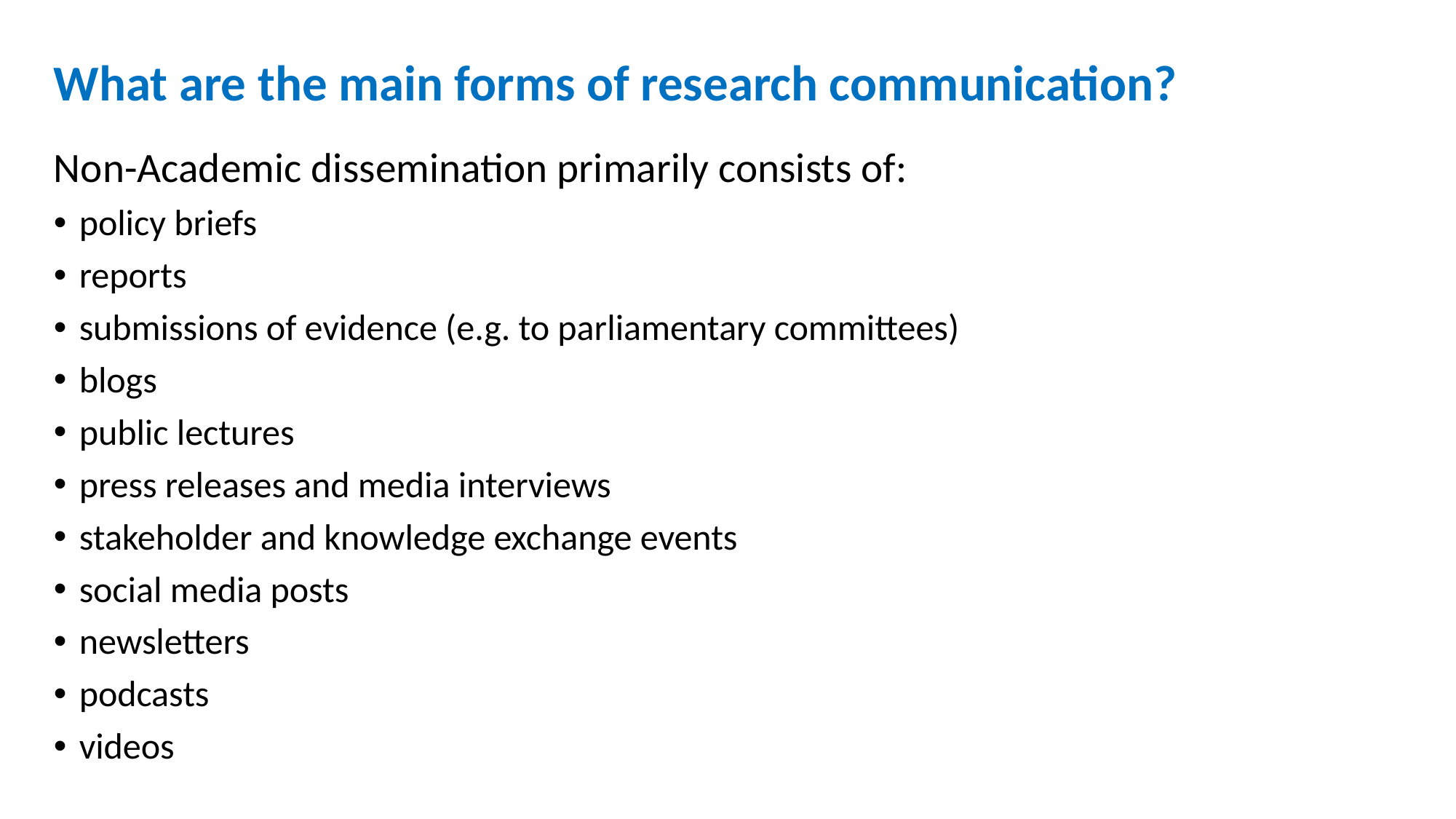

# What are the main forms of research communication?
Non-Academic dissemination primarily consists of:
policy briefs
reports
submissions of evidence (e.g. to parliamentary committees)
blogs
public lectures
press releases and media interviews
stakeholder and knowledge exchange events
social media posts
newsletters
podcasts
videos